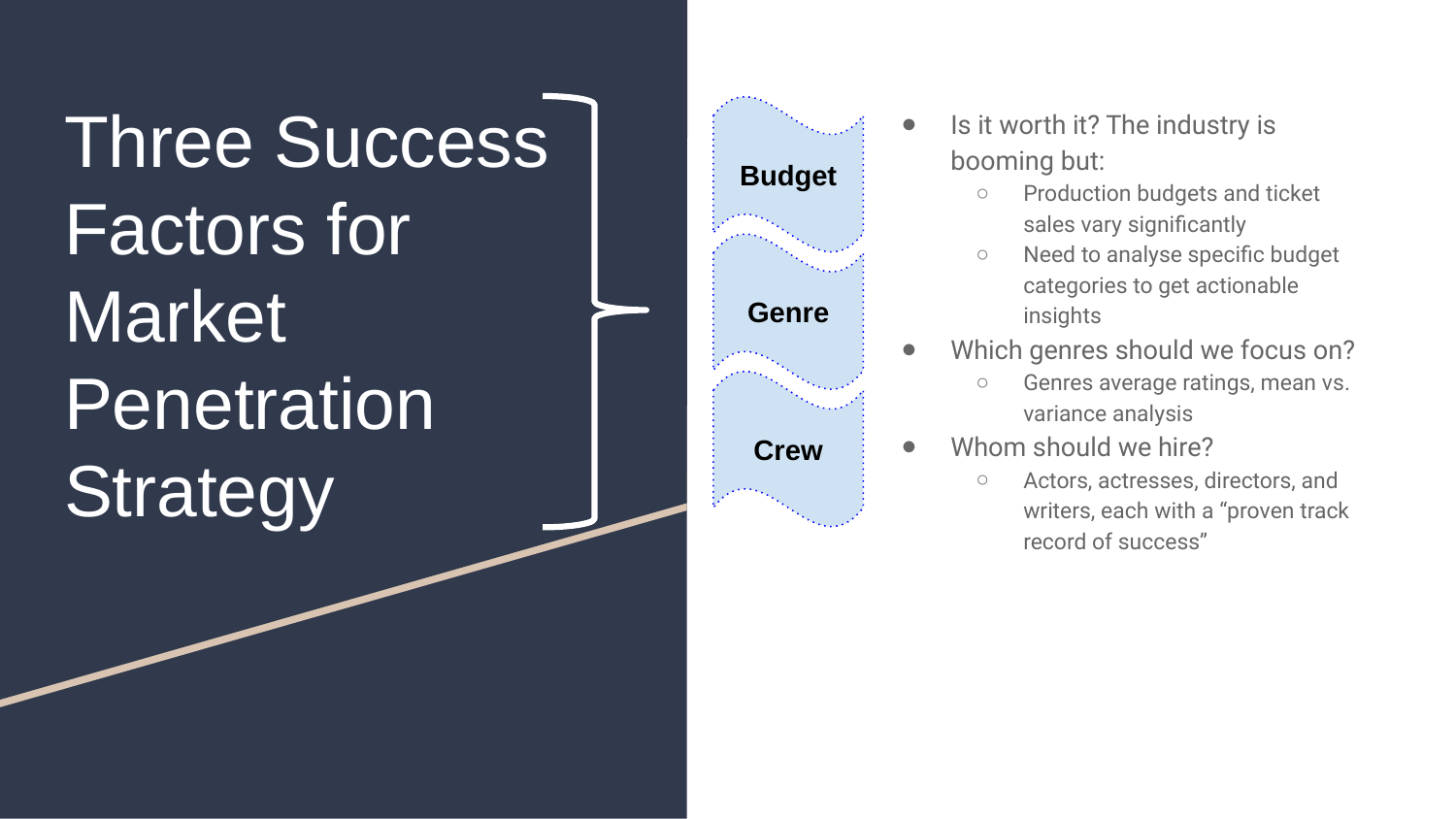

# Three Success Factors for Market Penetration Strategy
Is it worth it? The industry is booming but:
Production budgets and ticket sales vary significantly
Need to analyse specific budget categories to get actionable insights
Which genres should we focus on?
Genres average ratings, mean vs. variance analysis
Whom should we hire?
Actors, actresses, directors, and writers, each with a “proven track record of success”

Budget
Genre
Crew